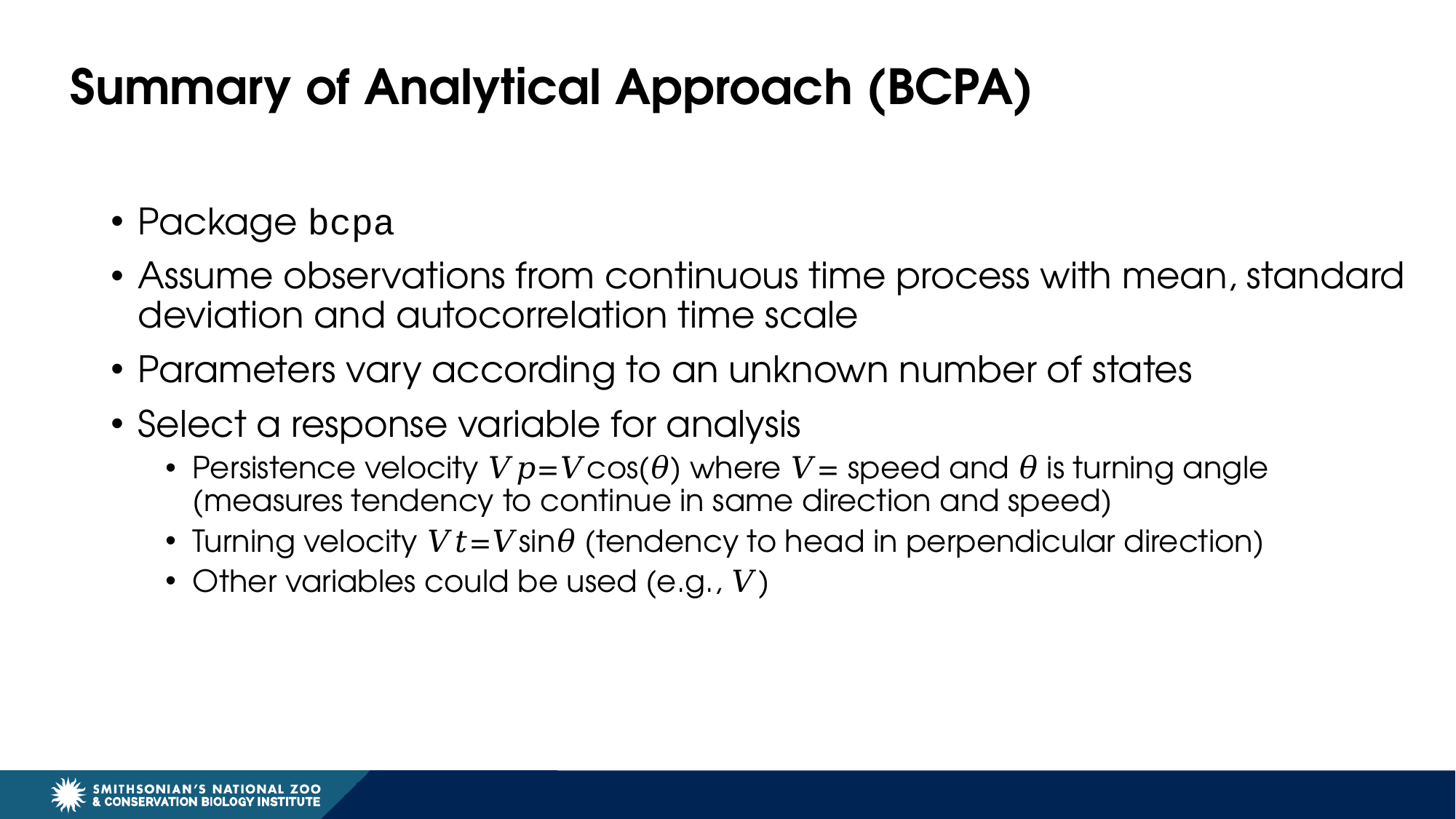

Summary of Analytical Approach (BCPA)

Package bcpa
Assume observations from continuous time process with mean, standard deviation and autocorrelation time scale
Parameters vary according to an unknown number of states
Select a response variable for analysis
Persistence velocity 𝑉𝑝=𝑉cos(𝜃) where 𝑉= speed and 𝜃 is turning angle (measures tendency to continue in same direction and speed)
Turning velocity 𝑉𝑡=𝑉sin𝜃 (tendency to head in perpendicular direction)
Other variables could be used (e.g., 𝑉)